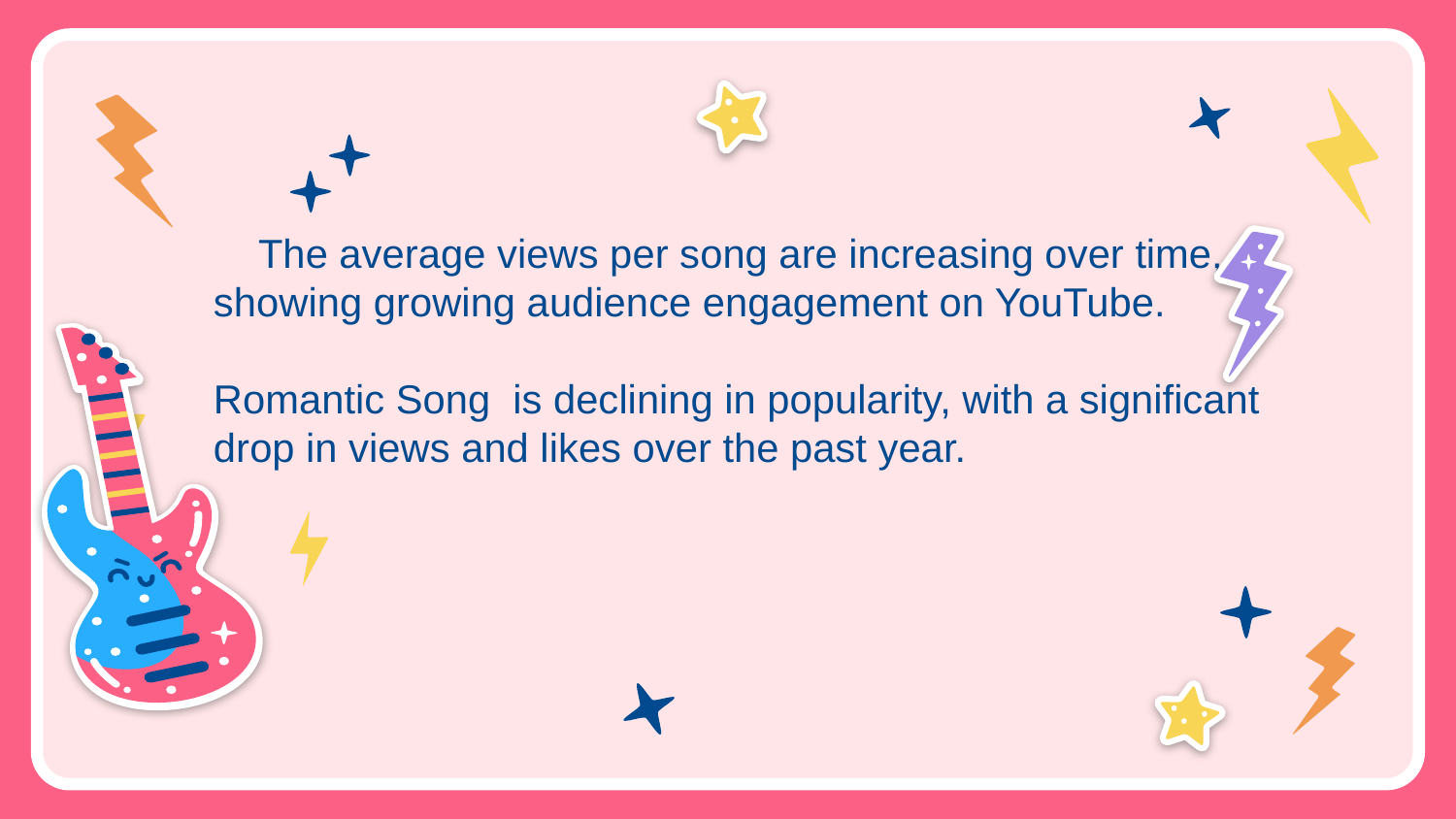

# The average views per song are increasing over time, showing growing audience engagement on YouTube. Romantic Song  is declining in popularity, with a significant drop in views and likes over the past year.